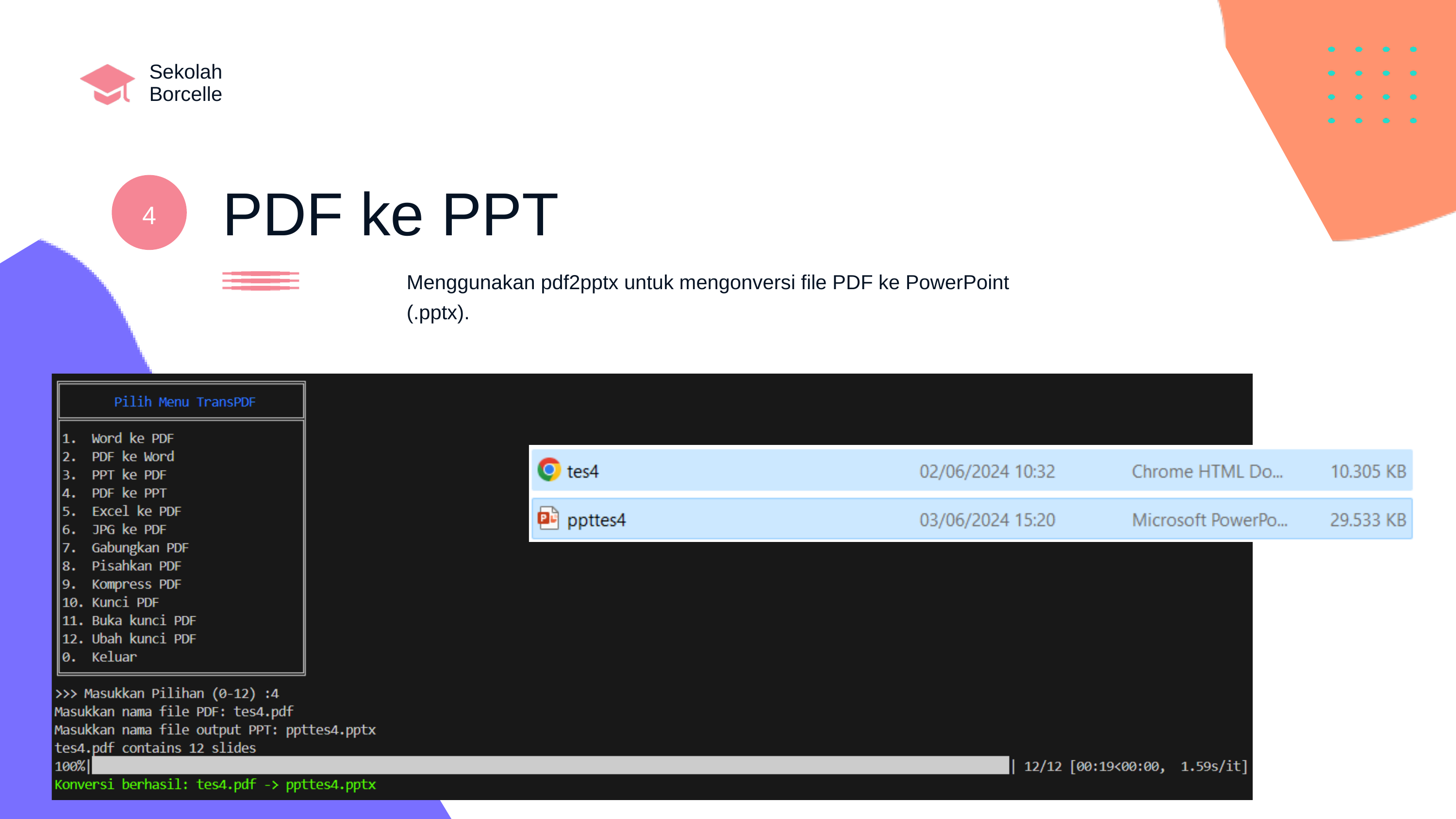

Sekolah
Borcelle

PDF ke PPT
4

Menggunakan pdf2pptx untuk mengonversi file PDF ke PowerPoint (.pptx).